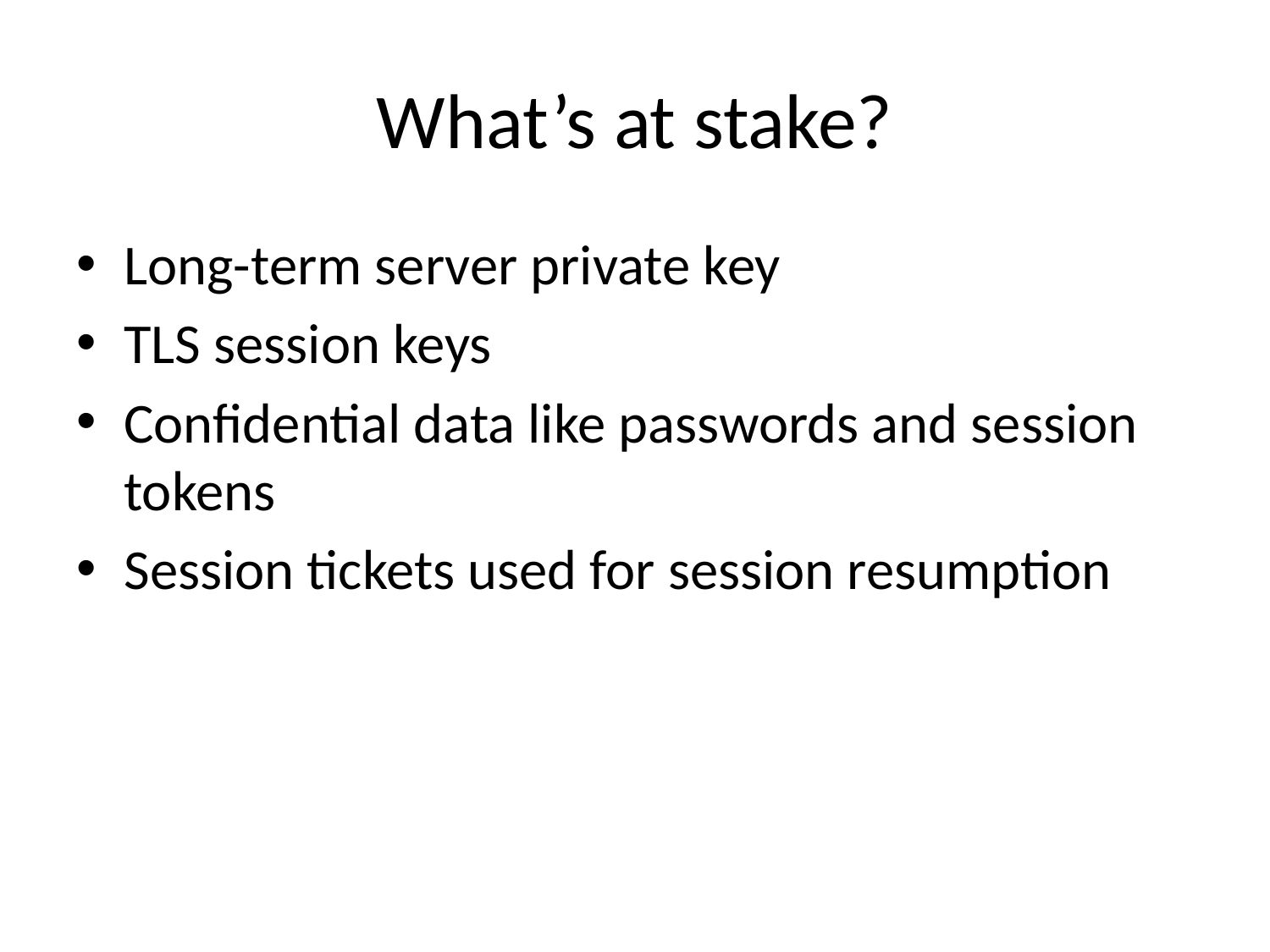

# What’s at stake?
Long-term server private key
TLS session keys
Confidential data like passwords and session tokens
Session tickets used for session resumption